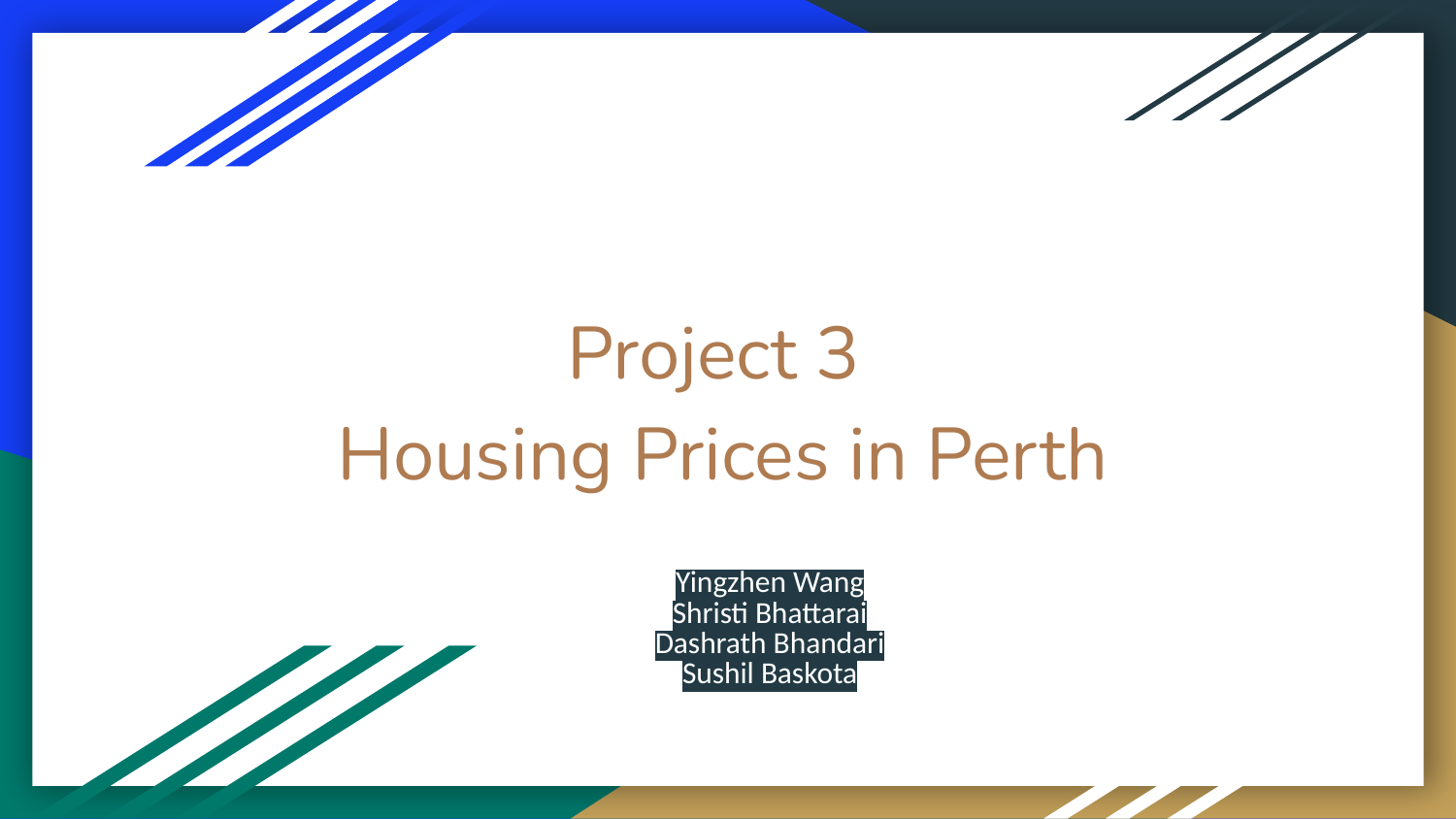

# Project 3
Housing Prices in Perth

Group Members
Yingzhen Wang
Shristi Bhattarai
Dashrath Bhandari
Sushil Baskota